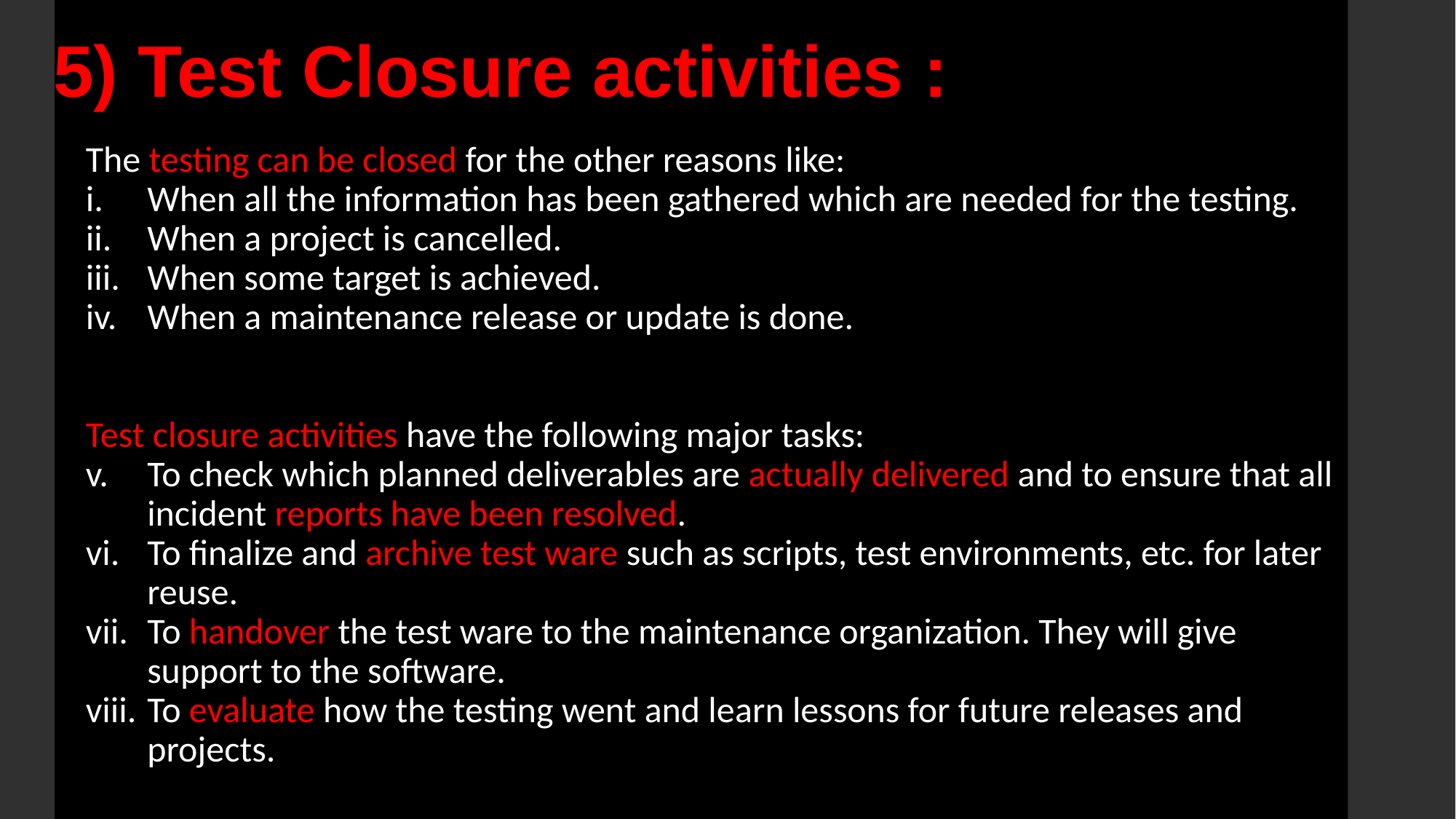

5) Test Closure activities :
The testing can be closed for the other reasons like:
When all the information has been gathered which are needed for the testing.
When a project is cancelled.
When some target is achieved.
When a maintenance release or update is done.

Test closure activities have the following major tasks:
To check which planned deliverables are actually delivered and to ensure that all incident reports have been resolved.
To finalize and archive test ware such as scripts, test environments, etc. for later reuse.
To handover the test ware to the maintenance organization. They will give support to the software.
To evaluate how the testing went and learn lessons for future releases and projects.